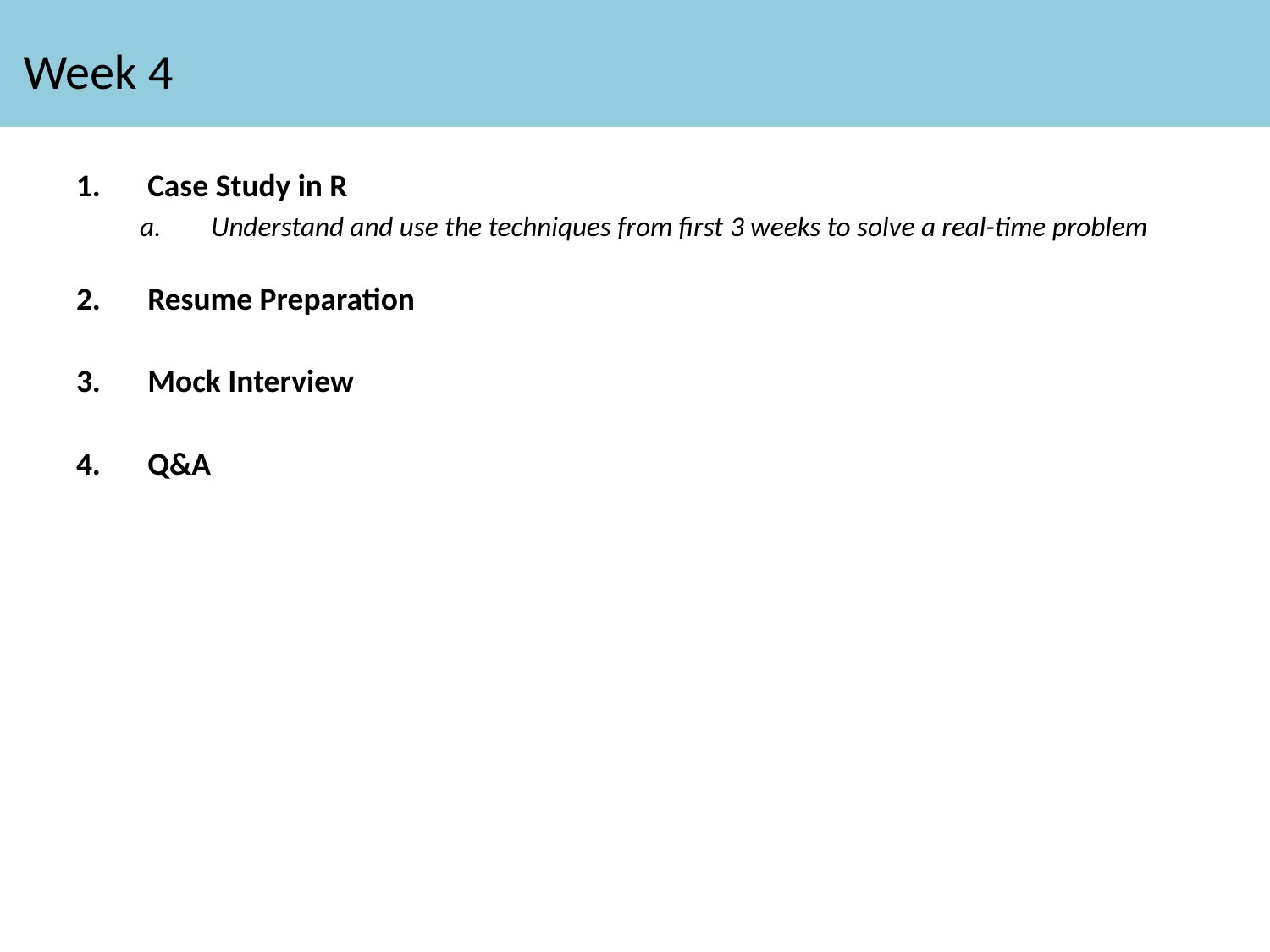

Week 4
Case Study in R
Understand and use the techniques from first 3 weeks to solve a real-time problem
Resume Preparation
Mock Interview
Q&A